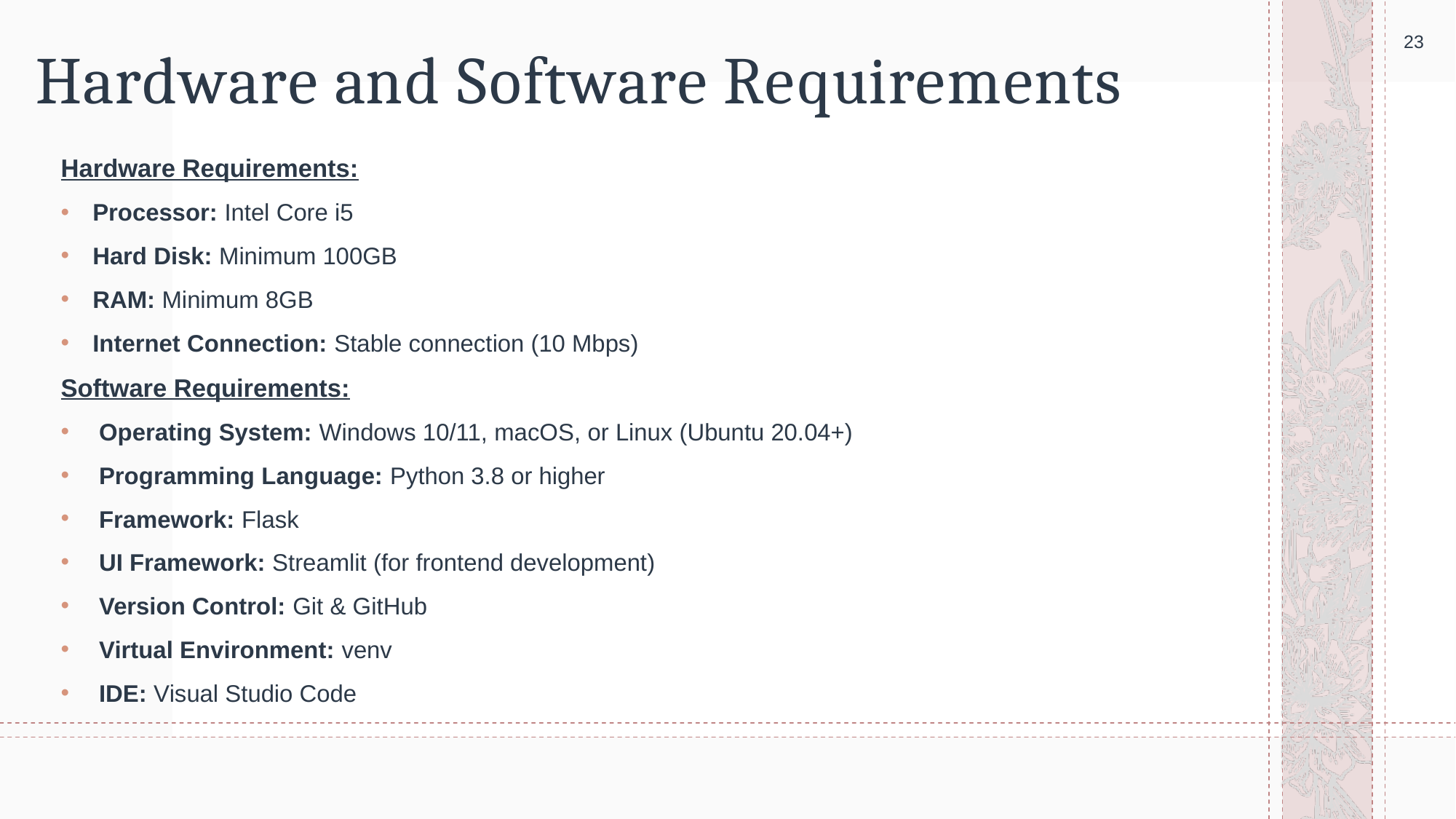

23
# Hardware and Software Requirements
Hardware Requirements:
Processor: Intel Core i5
Hard Disk: Minimum 100GB
RAM: Minimum 8GB
Internet Connection: Stable connection (10 Mbps)
Software Requirements:
Operating System: Windows 10/11, macOS, or Linux (Ubuntu 20.04+)
Programming Language: Python 3.8 or higher
Framework: Flask
UI Framework: Streamlit (for frontend development)
Version Control: Git & GitHub
Virtual Environment: venv
IDE: Visual Studio Code